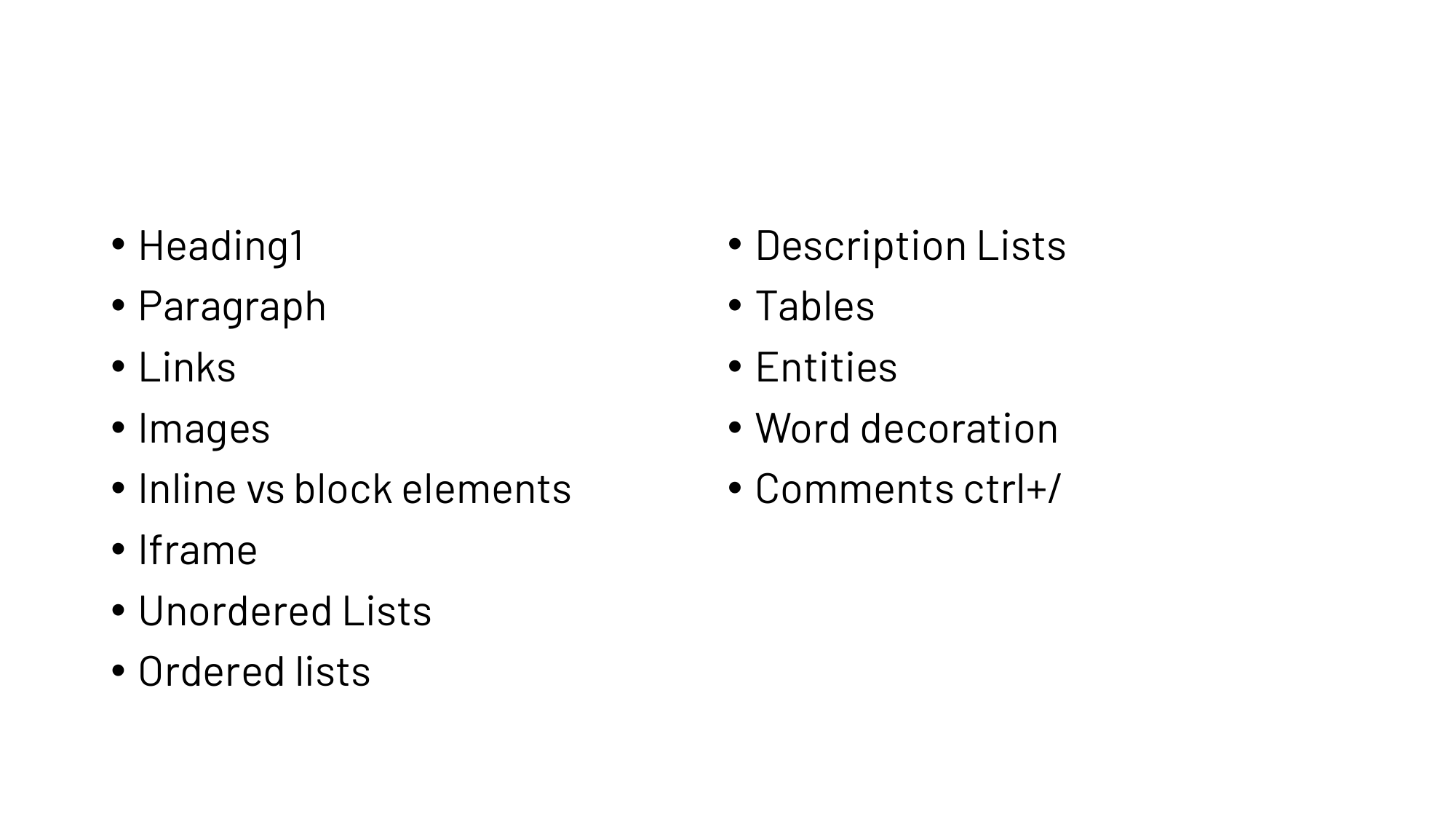

#
Heading1
Paragraph
Links
Images
Inline vs block elements
Iframe
Unordered Lists
Ordered lists
Description Lists
Tables
Entities
Word decoration
Comments ctrl+/